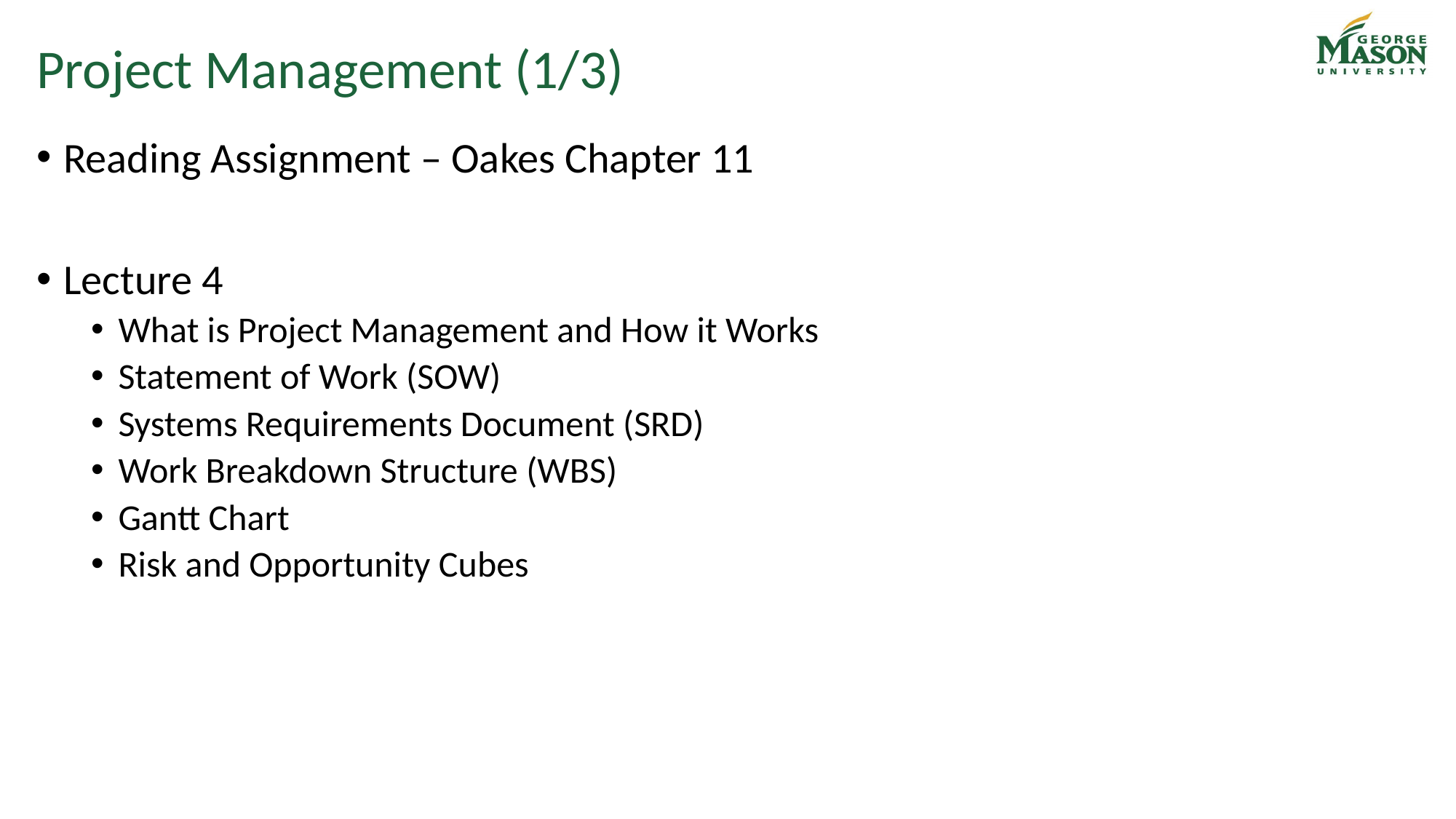

# Project Management (1/3)
Reading Assignment – Oakes Chapter 11

Lecture 4
What is Project Management and How it Works
Statement of Work (SOW)
Systems Requirements Document (SRD)
Work Breakdown Structure (WBS)
Gantt Chart
Risk and Opportunity Cubes